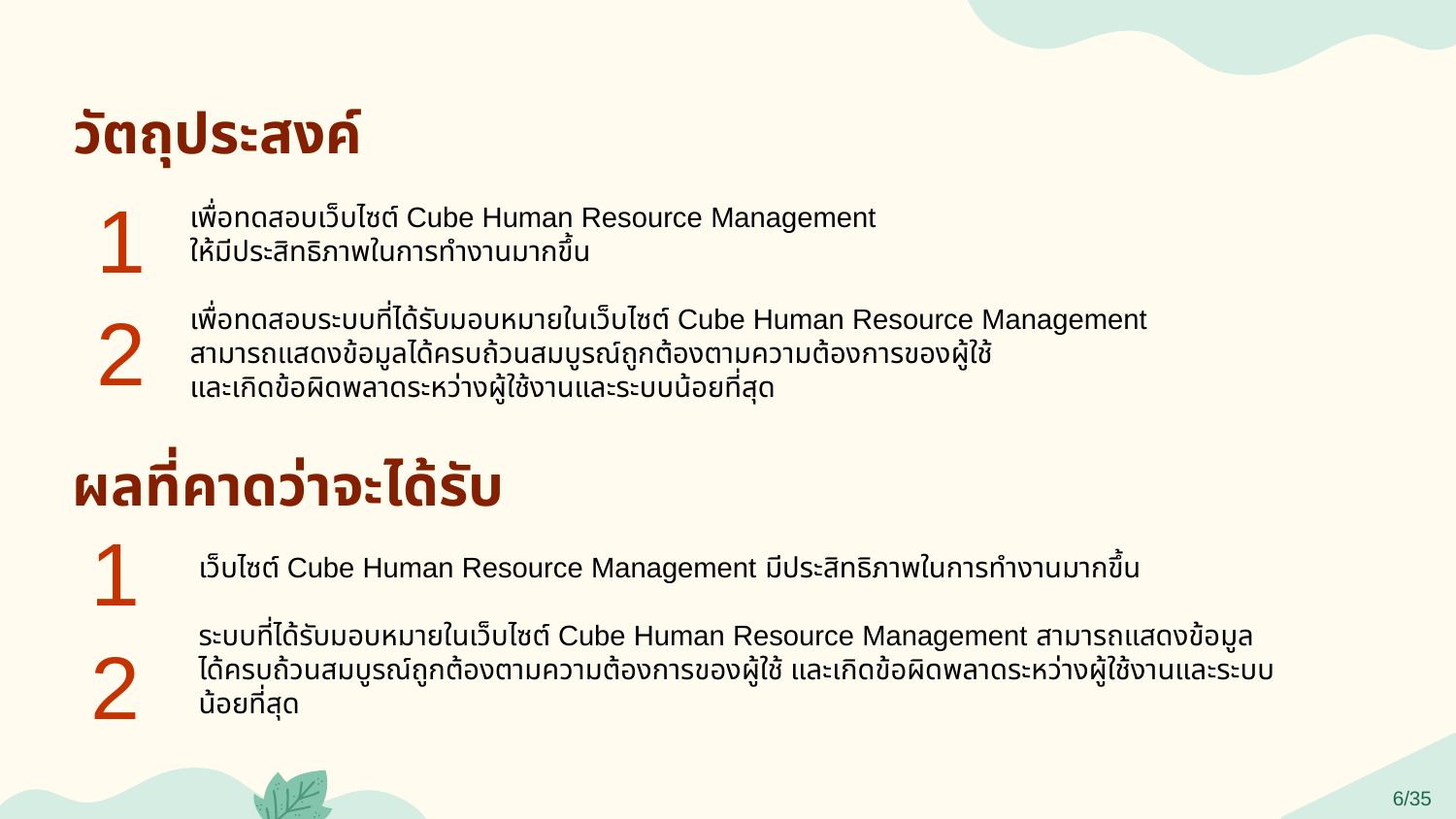

วัตถุประสงค์
1
เพื่อทดสอบเว็บไซต์ Cube Human Resource Management
ให้มีประสิทธิภาพในการทำงานมากขึ้น

เพื่อทดสอบระบบที่ได้รับมอบหมายในเว็บไซต์ Cube Human Resource Management
สามารถแสดงข้อมูลได้ครบถ้วนสมบูรณ์ถูกต้องตามความต้องการของผู้ใช้
และเกิดข้อผิดพลาดระหว่างผู้ใช้งานและระบบน้อยที่สุด
2
ผลที่คาดว่าจะได้รับ
1
เว็บไซต์ Cube Human Resource Management มีประสิทธิภาพในการทำงานมากขึ้น

ระบบที่ได้รับมอบหมายในเว็บไซต์ Cube Human Resource Management สามารถแสดงข้อมูลได้ครบถ้วนสมบูรณ์ถูกต้องตามความต้องการของผู้ใช้ และเกิดข้อผิดพลาดระหว่างผู้ใช้งานและระบบน้อยที่สุด
2
6/35